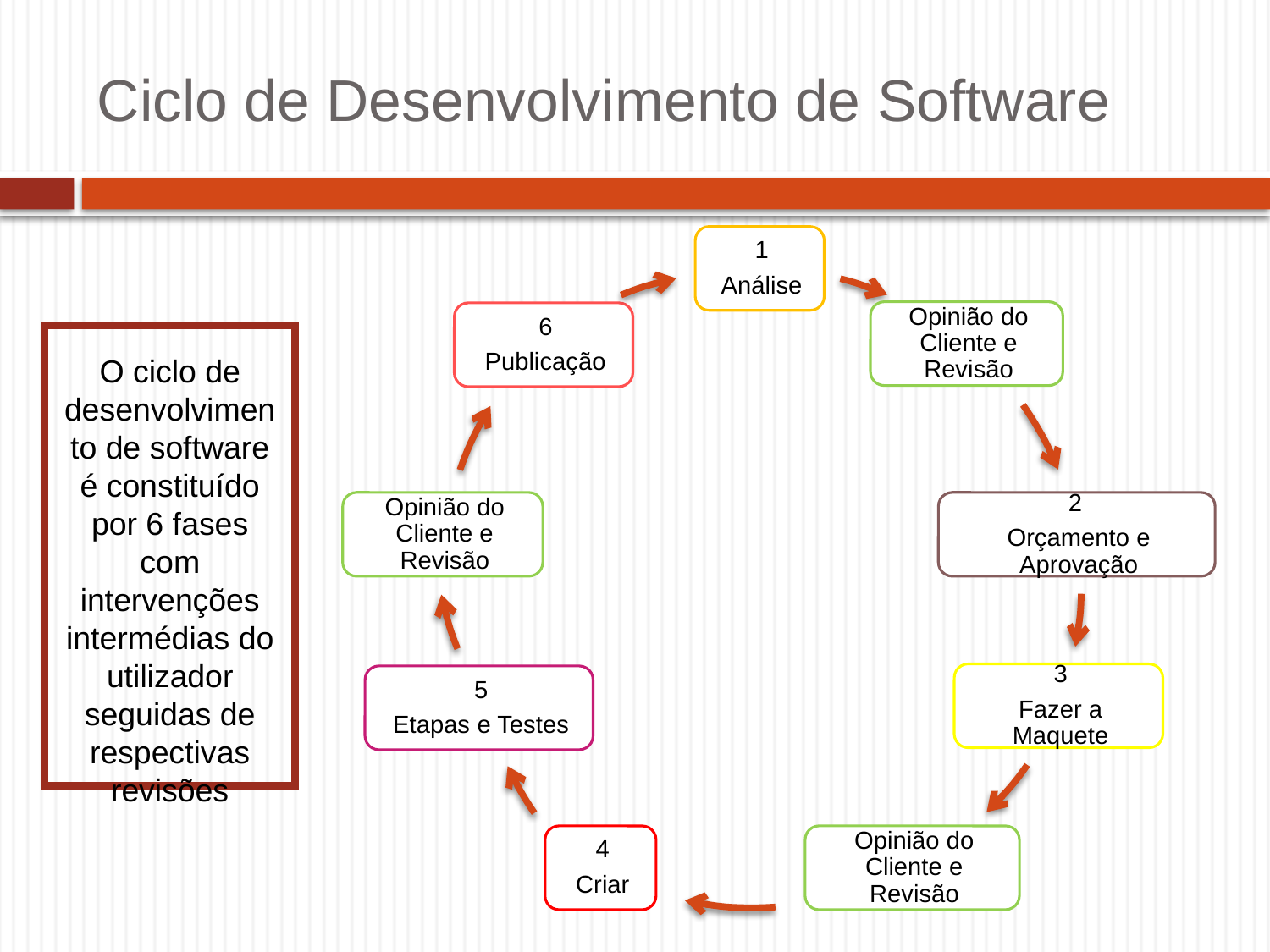

# Ciclo de Desenvolvimento de Software
1
Análise
Opinião do Cliente e Revisão
2
Orçamento e Aprovação
3
Fazer a Maquete
Opinião do Cliente e Revisão
4
Criar
5
Etapas e Testes
Opinião do Cliente e Revisão
6
Publicação
O ciclo de desenvolvimento de software é constituído por 6 fases com intervenções intermédias do utilizador seguidas de respectivas revisões